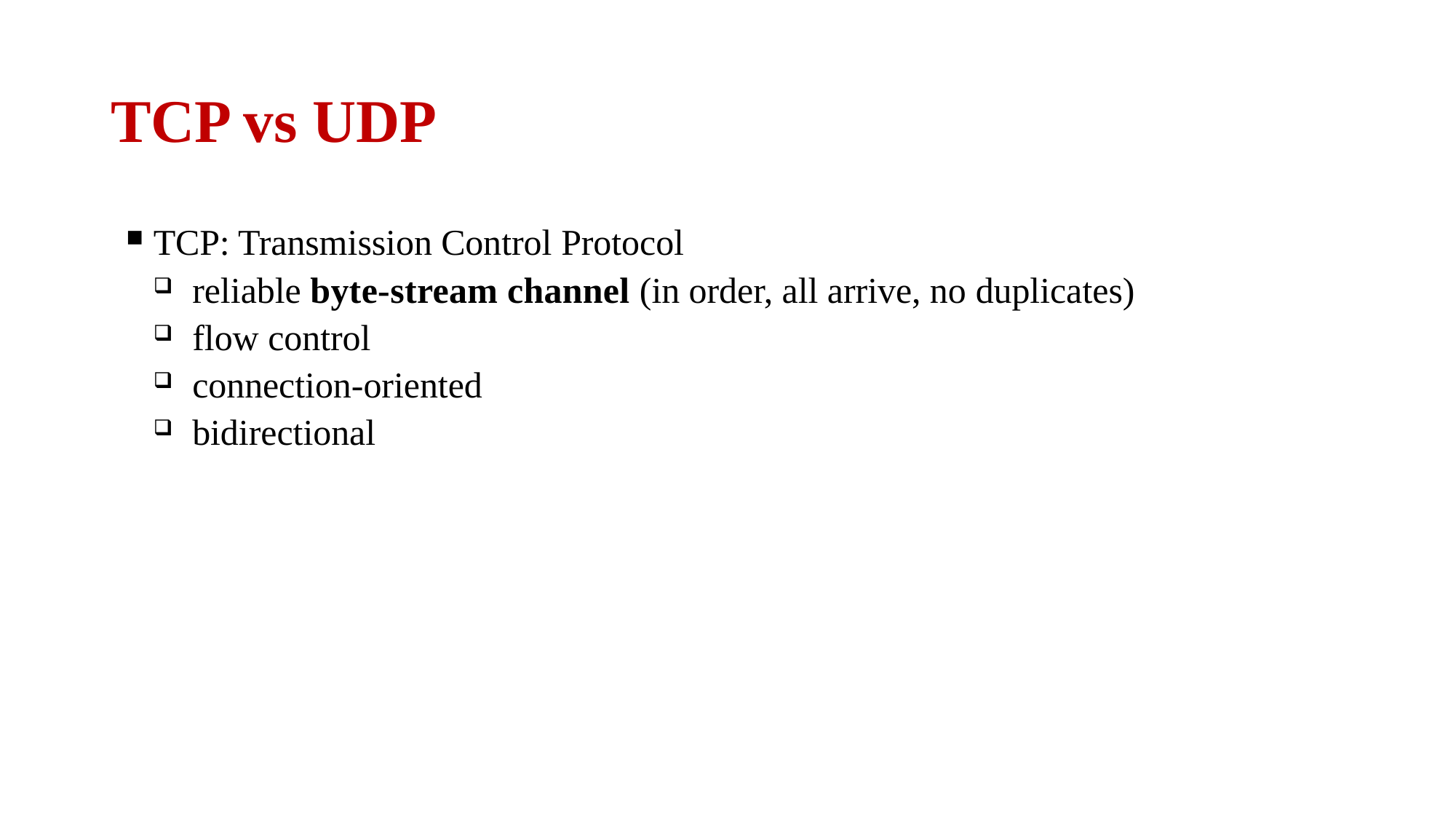

# TCP vs UDP
TCP: Transmission Control Protocol
reliable byte-stream channel (in order, all arrive, no duplicates)
flow control
connection-oriented
bidirectional